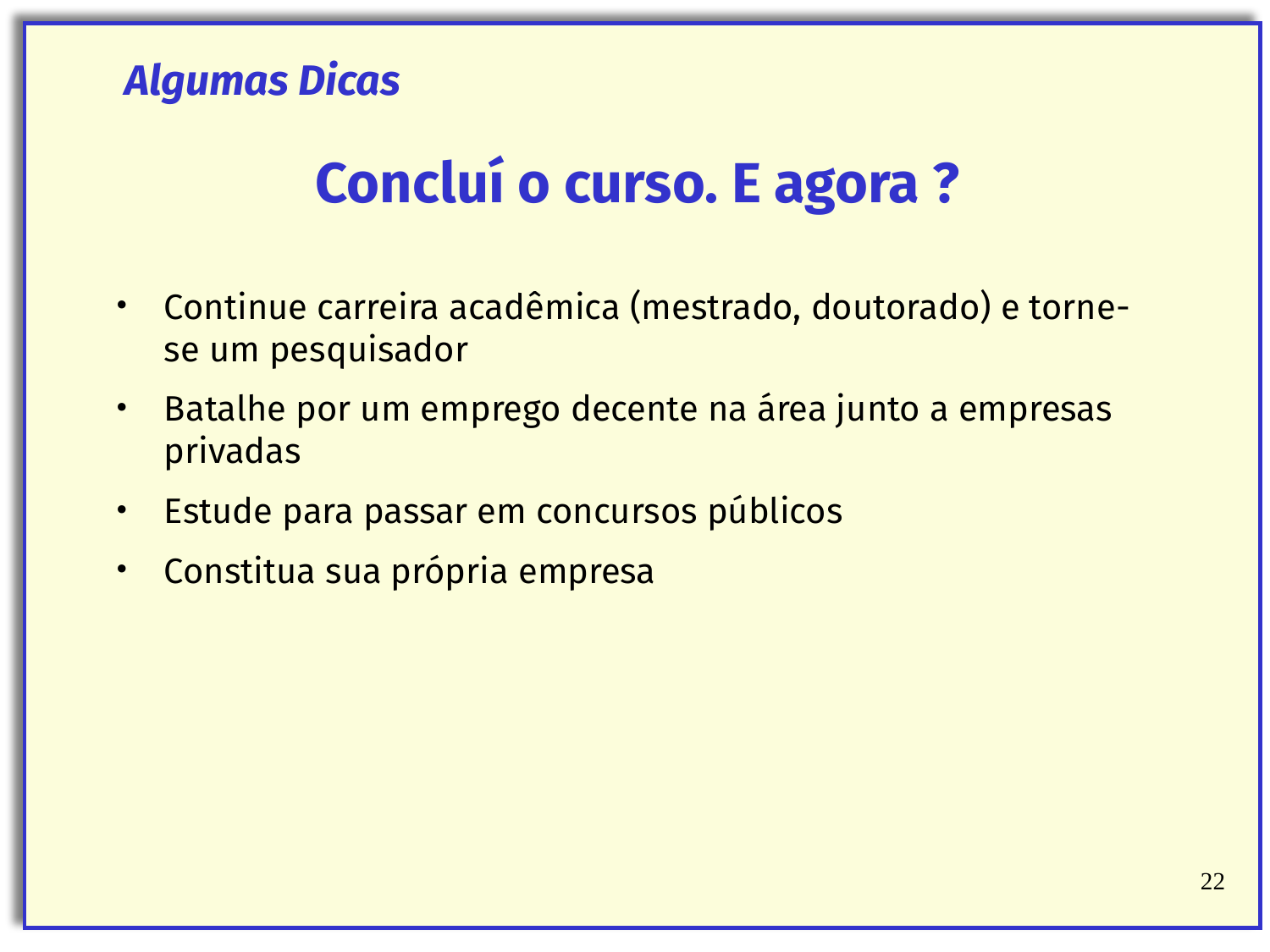

Algumas Dicas
Concluí o curso. E agora ?
Continue carreira acadêmica (mestrado, doutorado) e torne-se um pesquisador
Batalhe por um emprego decente na área junto a empresas privadas
Estude para passar em concursos públicos
Constitua sua própria empresa
22